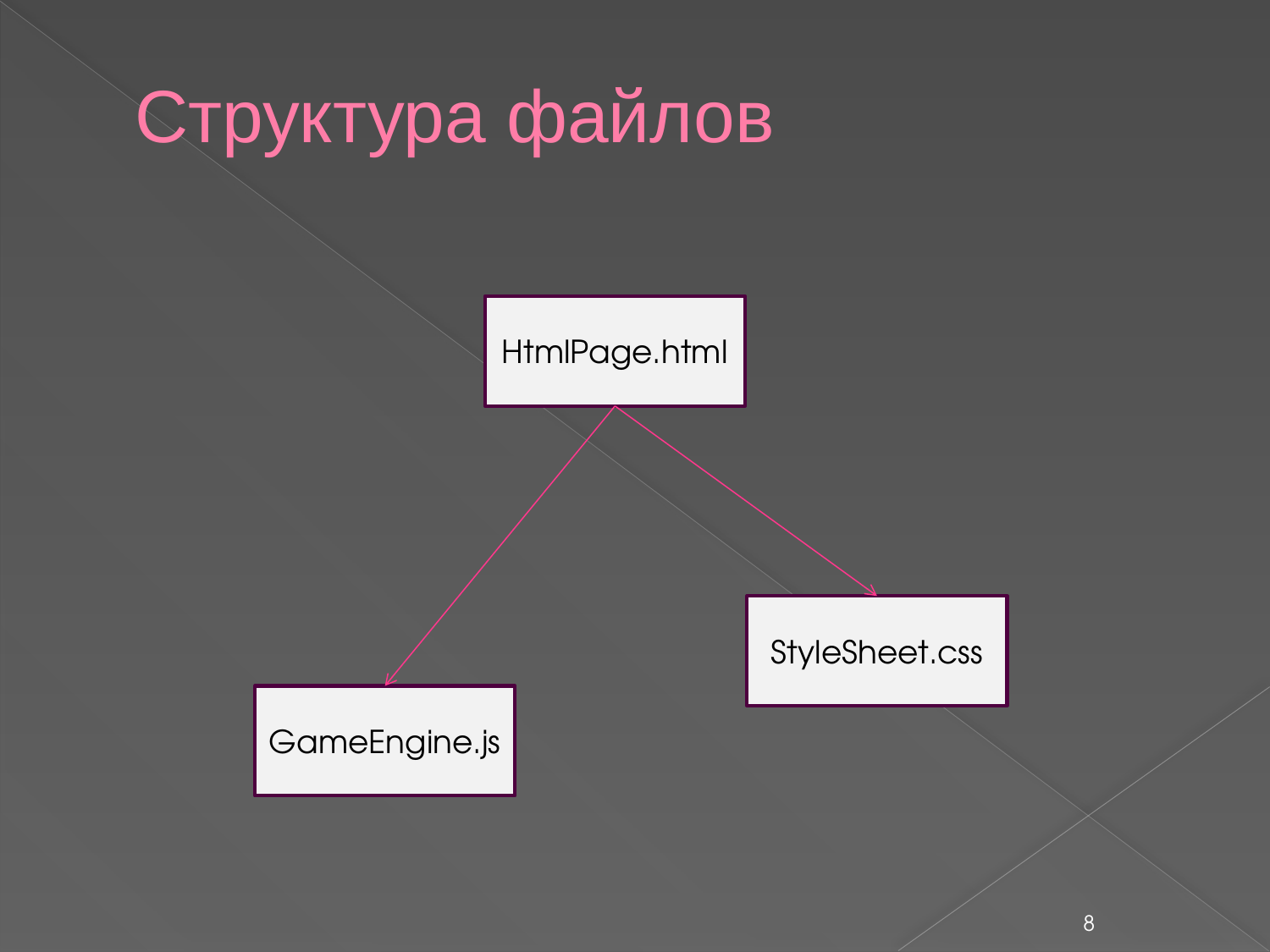

# Структура файлов
HtmlPage.html
StyleSheet.css
GameEngine.js
8